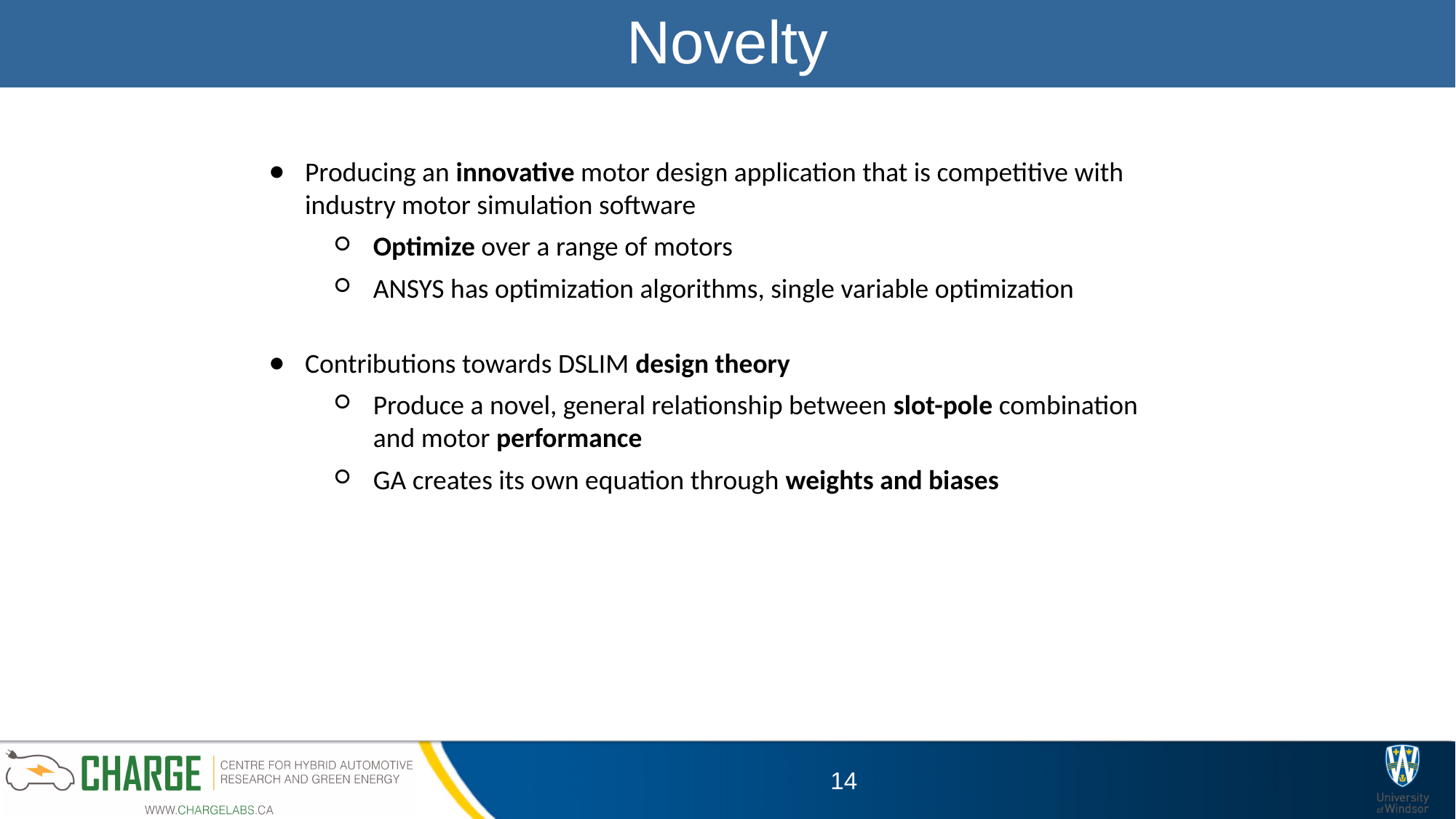

# Novelty
Producing an innovative motor design application that is competitive with industry motor simulation software
Optimize over a range of motors
ANSYS has optimization algorithms, single variable optimization

Contributions towards DSLIM design theory
Produce a novel, general relationship between slot-pole combination and motor performance
GA creates its own equation through weights and biases